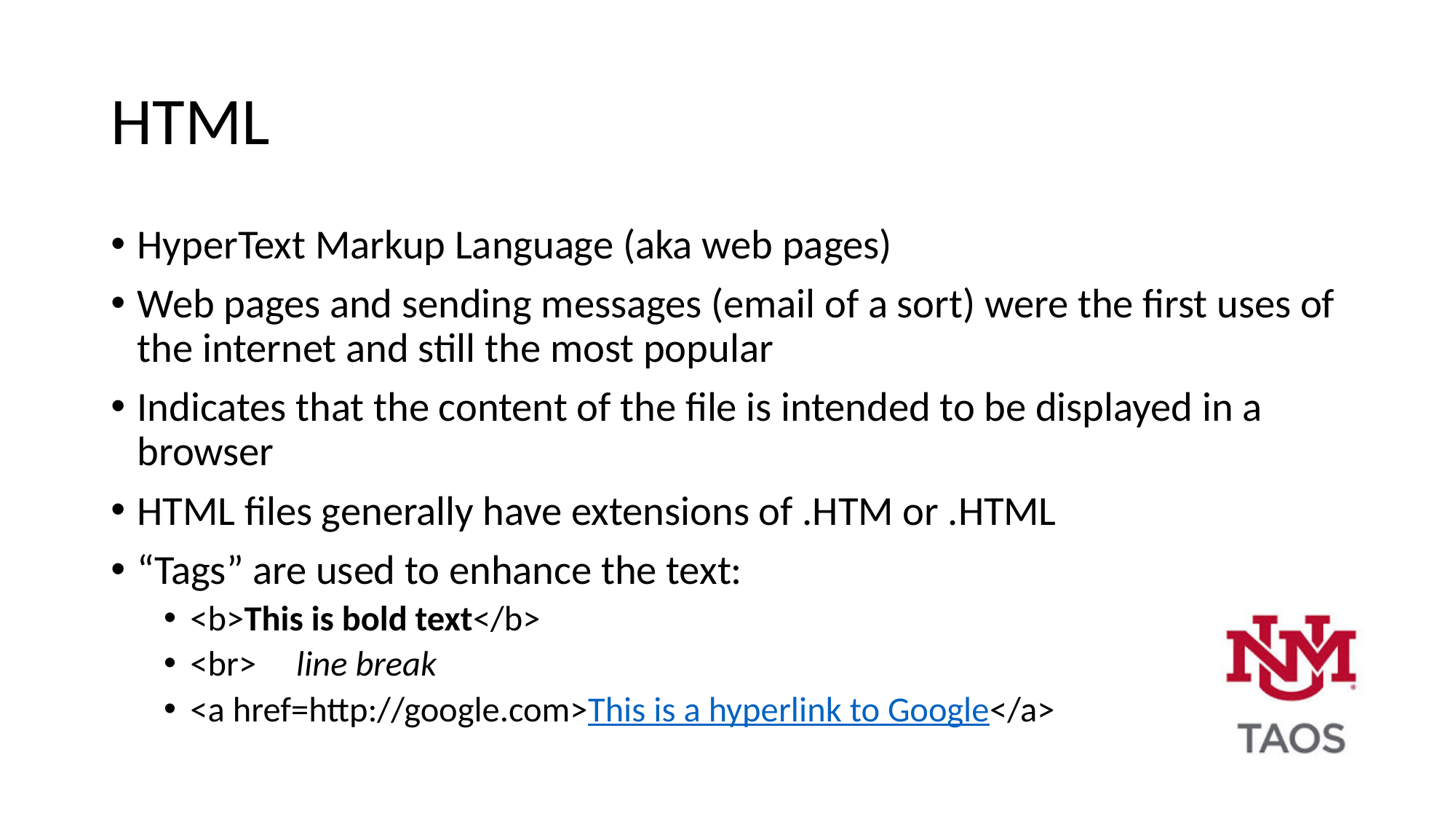

# HTML
HyperText Markup Language (aka web pages)
Web pages and sending messages (email of a sort) were the first uses of the internet and still the most popular
Indicates that the content of the file is intended to be displayed in a browser
HTML files generally have extensions of .HTM or .HTML
“Tags” are used to enhance the text:
<b>This is bold text</b>
<br>		line break
<a href=http://google.com>This is a hyperlink to Google</a>